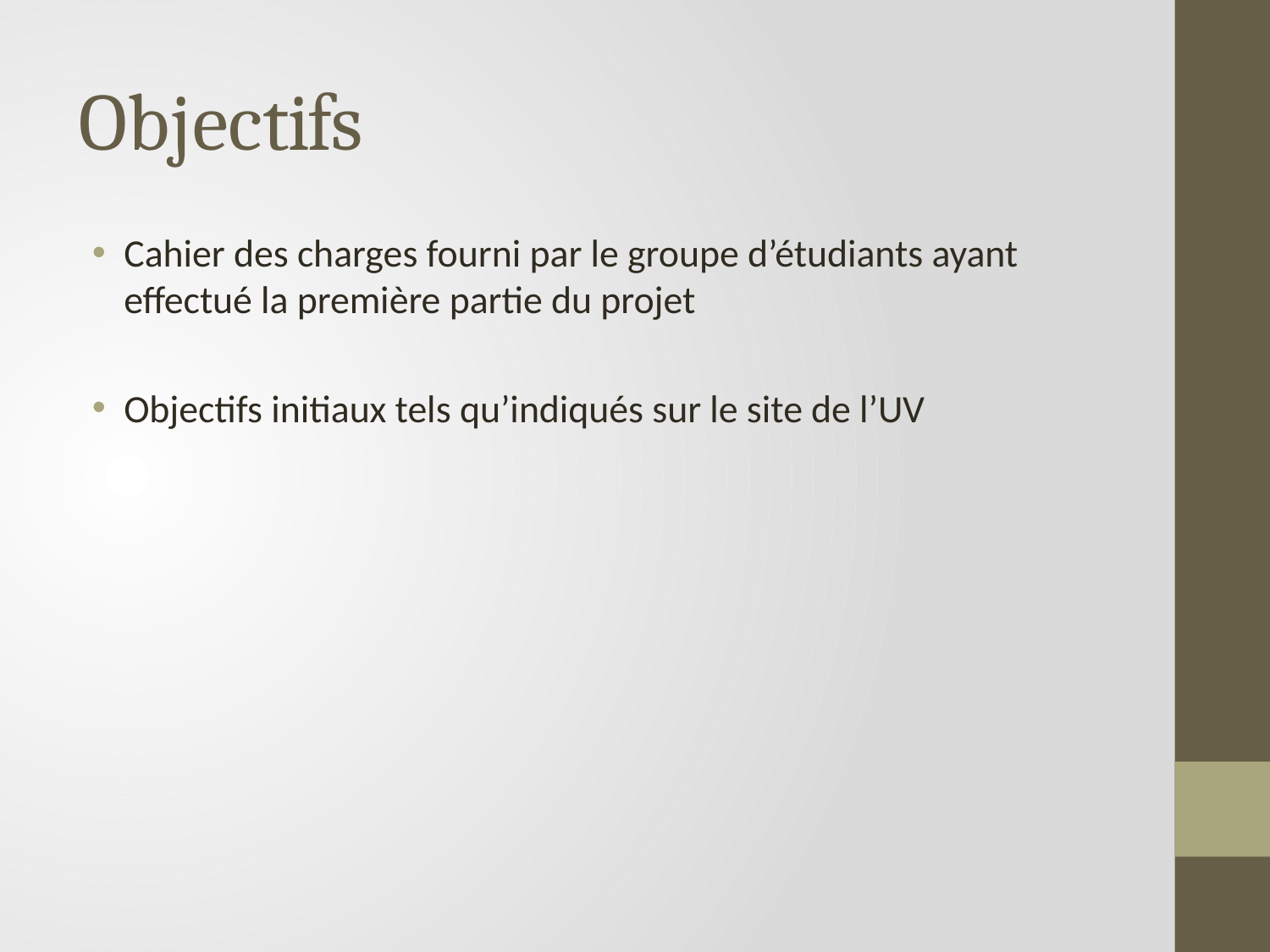

# Objectifs
Cahier des charges fourni par le groupe d’étudiants ayant effectué la première partie du projet

Objectifs initiaux tels qu’indiqués sur le site de l’UV